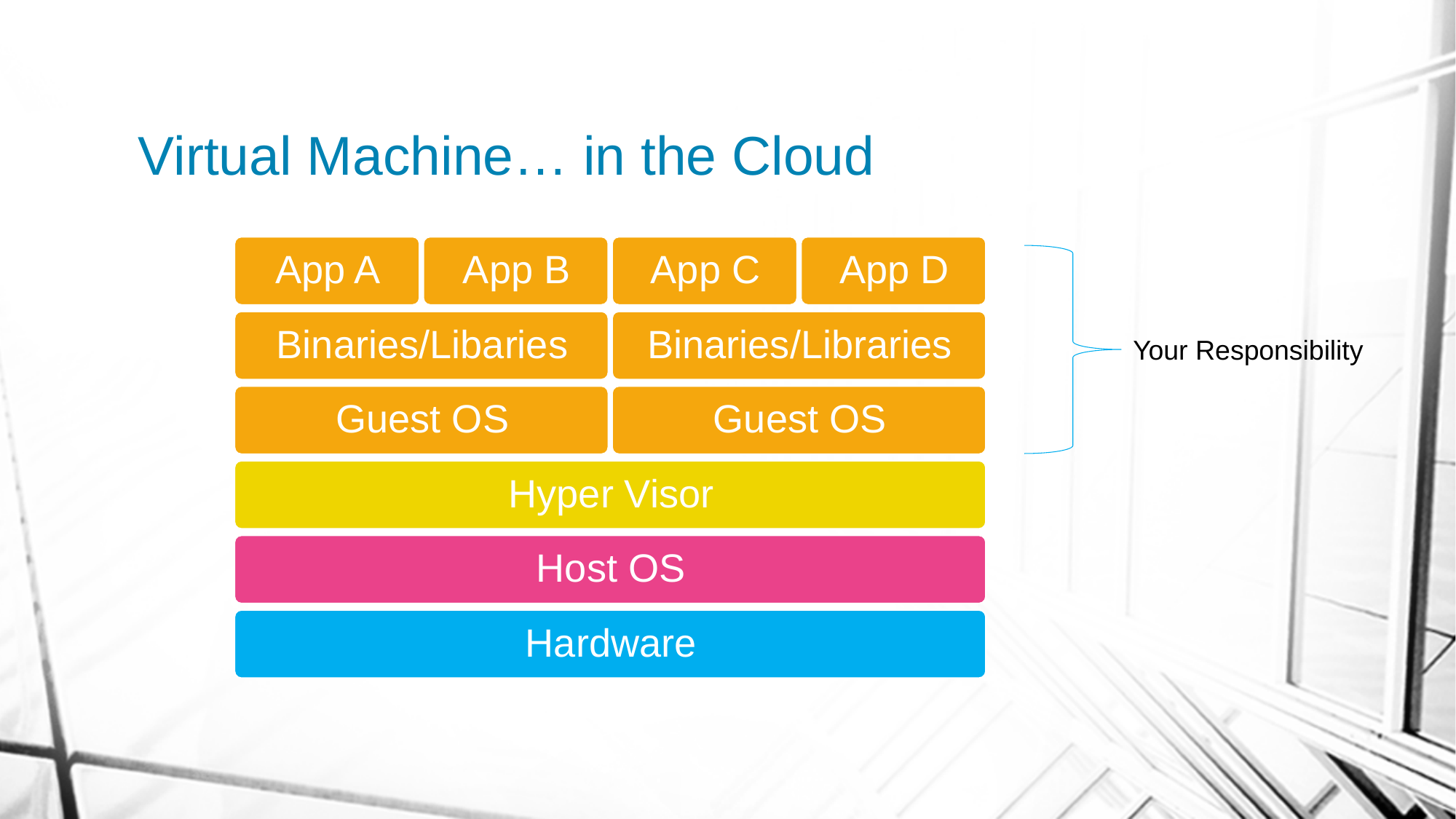

# Virtual Machine… in the Cloud
Hardware
Host OS
Hyper Visor
Guest OS
Binaries/Libaries
App A
App B
Guest OS
Binaries/Libraries
App C
App D

Your Responsibility